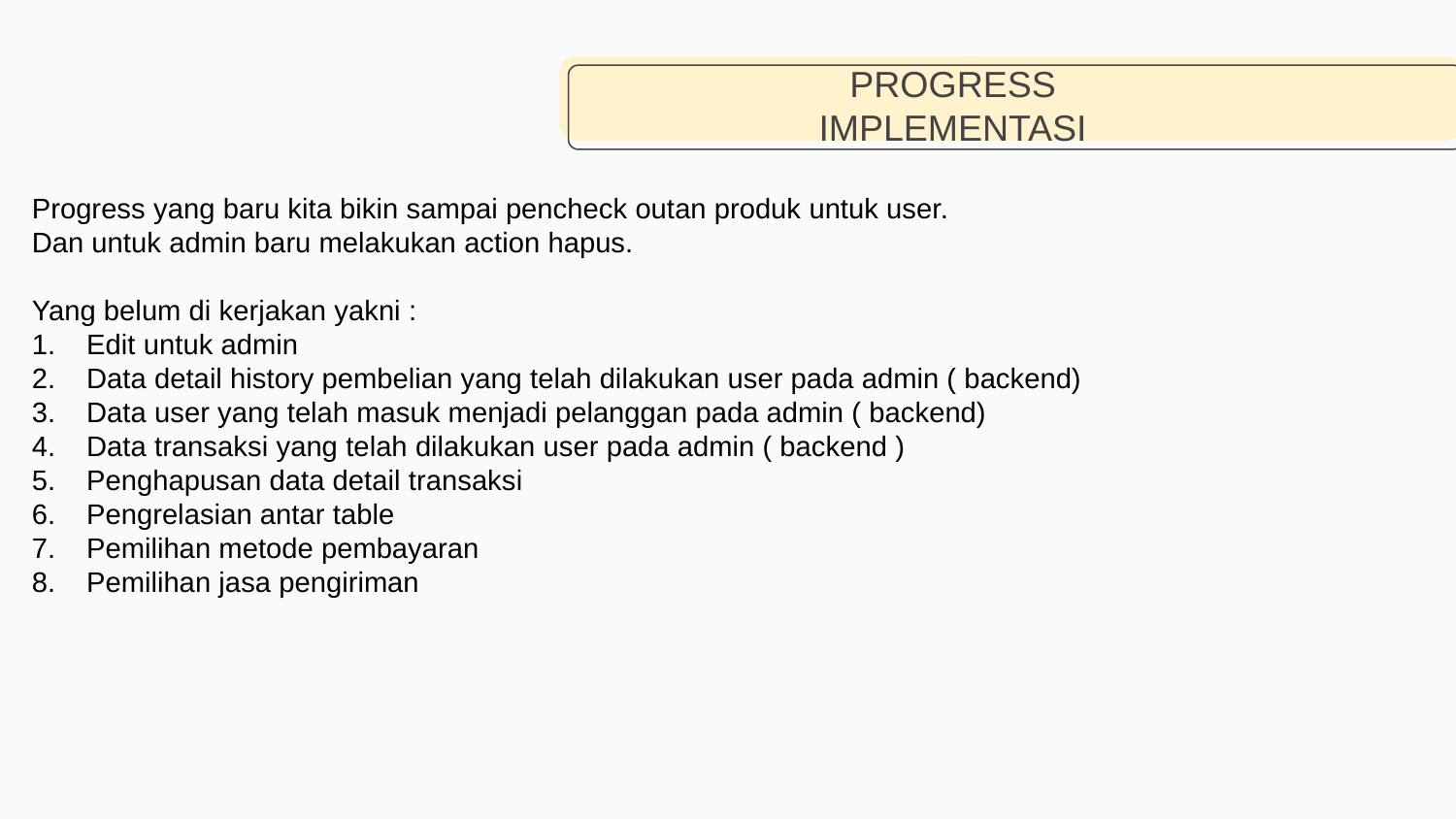

# PROGRESS IMPLEMENTASI
Progress yang baru kita bikin sampai pencheck outan produk untuk user.
Dan untuk admin baru melakukan action hapus.

Yang belum di kerjakan yakni :
Edit untuk admin
Data detail history pembelian yang telah dilakukan user pada admin ( backend)
Data user yang telah masuk menjadi pelanggan pada admin ( backend)
Data transaksi yang telah dilakukan user pada admin ( backend )
Penghapusan data detail transaksi
Pengrelasian antar table
Pemilihan metode pembayaran
Pemilihan jasa pengiriman